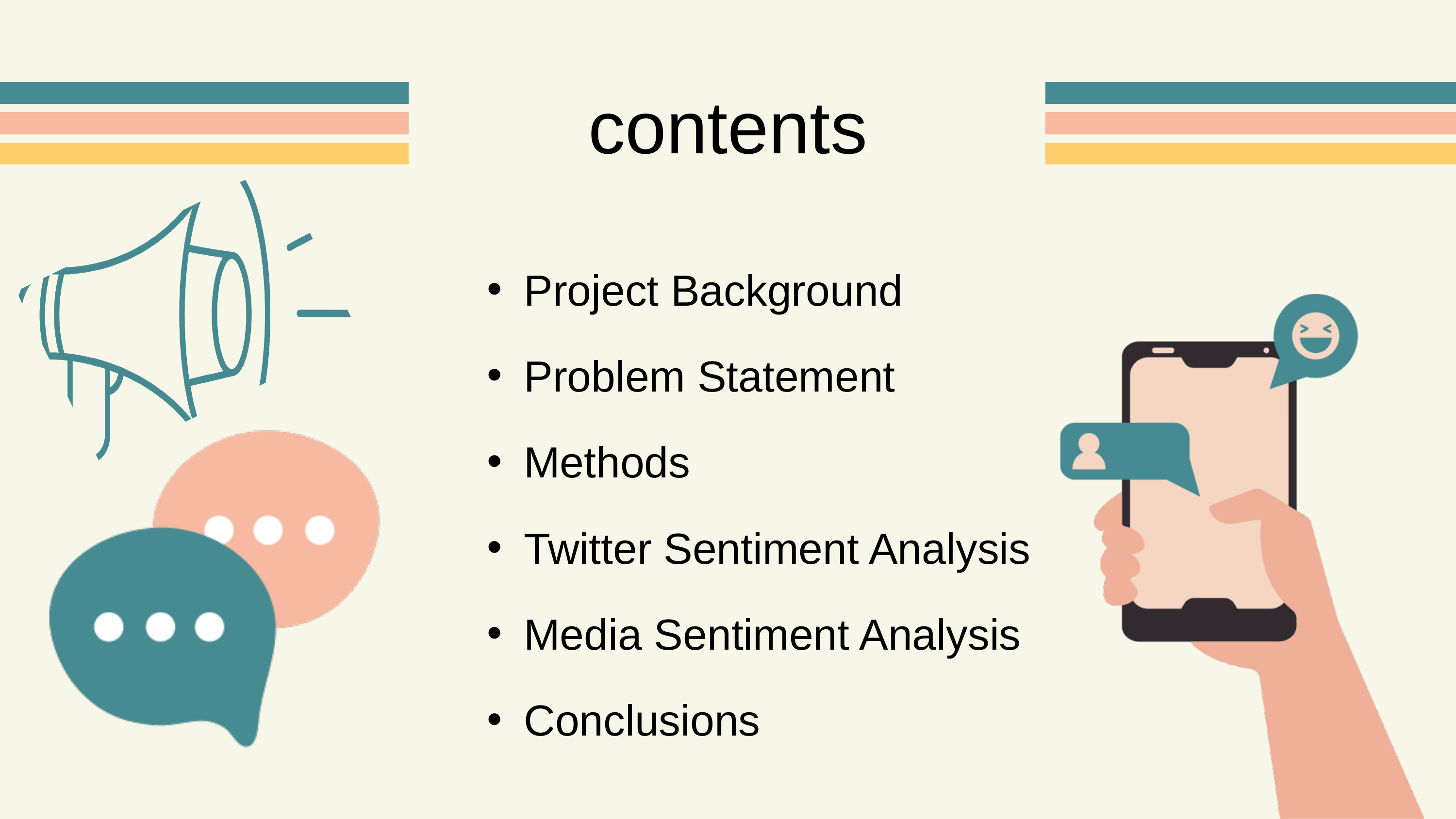

contents

Project Background
Problem Statement
Methods
Twitter Sentiment Analysis
Media Sentiment Analysis
Conclusions